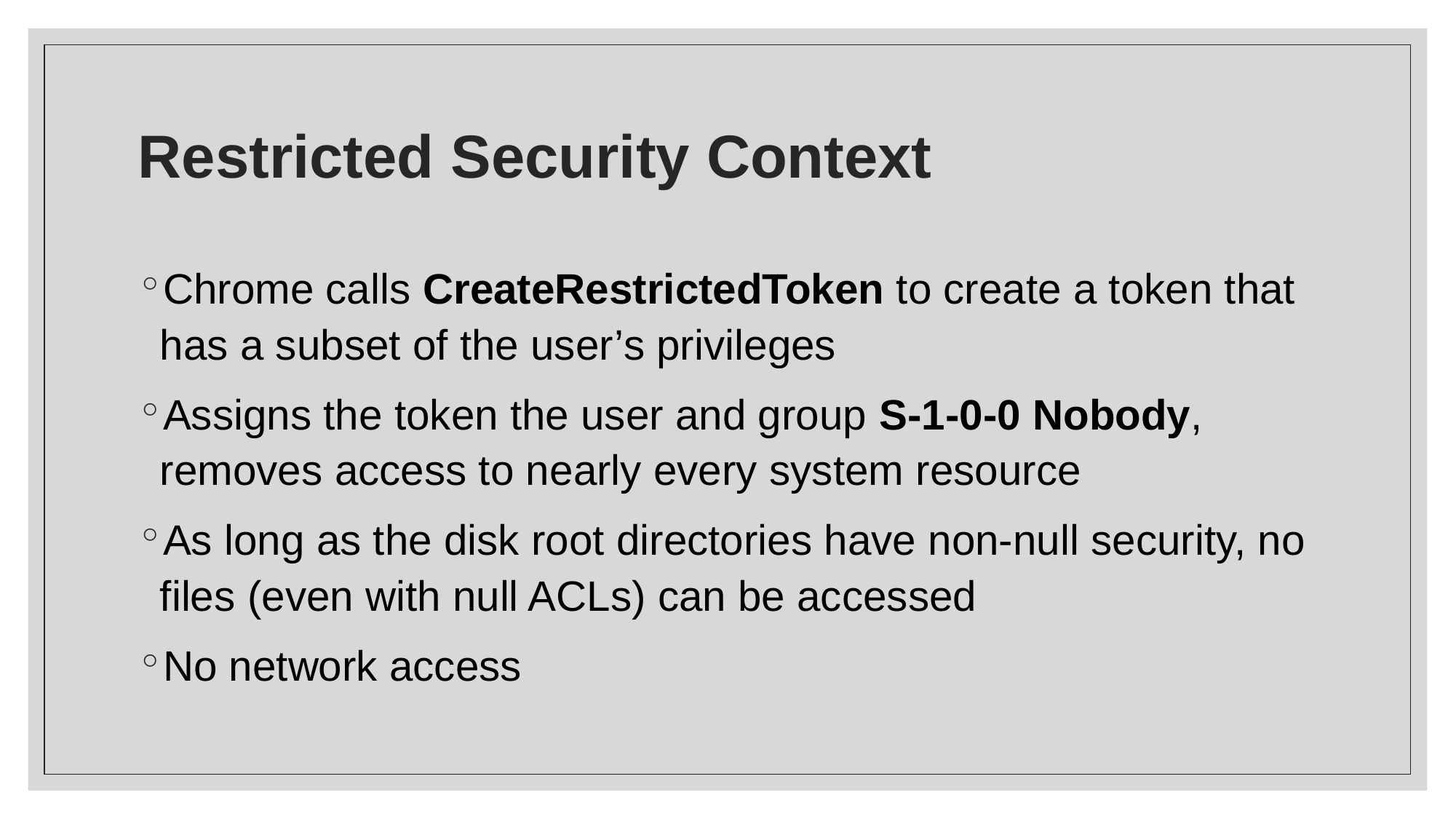

# Restricted Security Context
Chrome calls CreateRestrictedToken to create a token that has a subset of the user’s privileges
Assigns the token the user and group S-1-0-0 Nobody, removes access to nearly every system resource
As long as the disk root directories have non-null security, no files (even with null ACLs) can be accessed
No network access